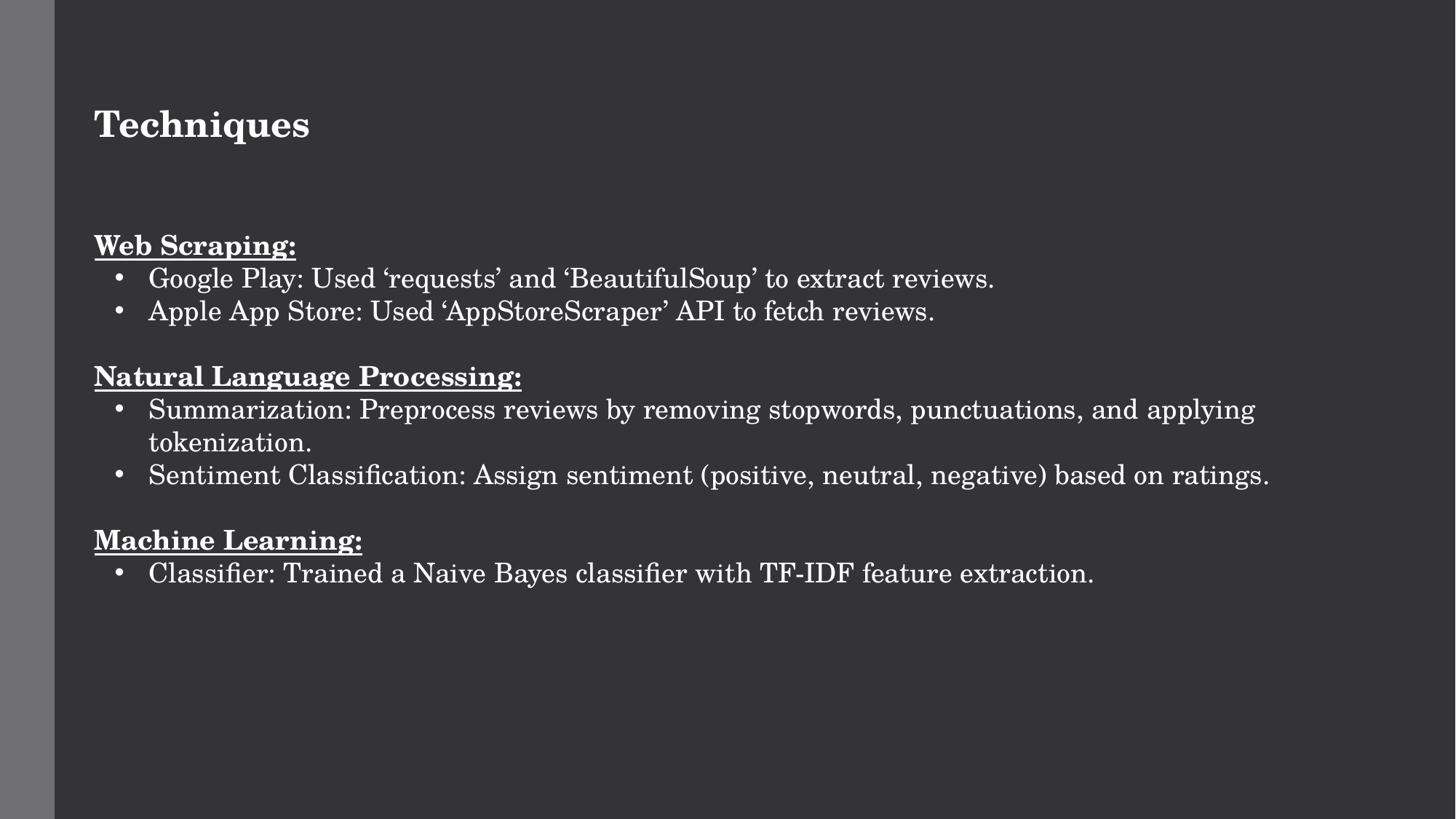

Techniques
Web Scraping:
Google Play: Used ‘requests’ and ‘BeautifulSoup’ to extract reviews.
Apple App Store: Used ‘AppStoreScraper’ API to fetch reviews.

Natural Language Processing:
Summarization: Preprocess reviews by removing stopwords, punctuations, and applying tokenization.
Sentiment Classification: Assign sentiment (positive, neutral, negative) based on ratings.

Machine Learning:
Classifier: Trained a Naive Bayes classifier with TF-IDF feature extraction.